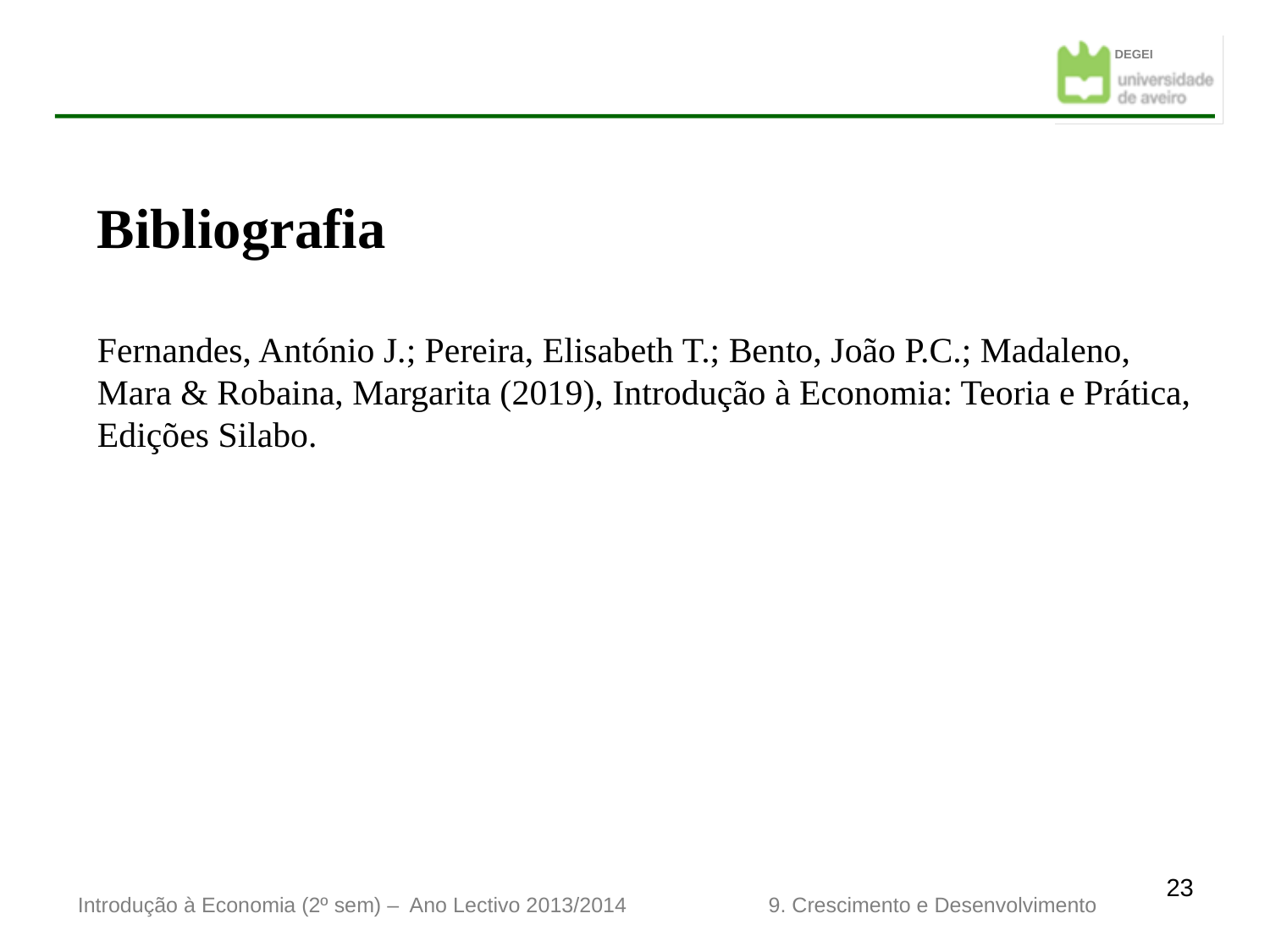

Bibliografia

Fernandes, António J.; Pereira, Elisabeth T.; Bento, João P.C.; Madaleno, Mara & Robaina, Margarita (2019), Introdução à Economia: Teoria e Prática, Edições Silabo.
23
Introdução à Economia (2º sem) –  Ano Lectivo 2013/2014                        9. Crescimento e Desenvolvimento